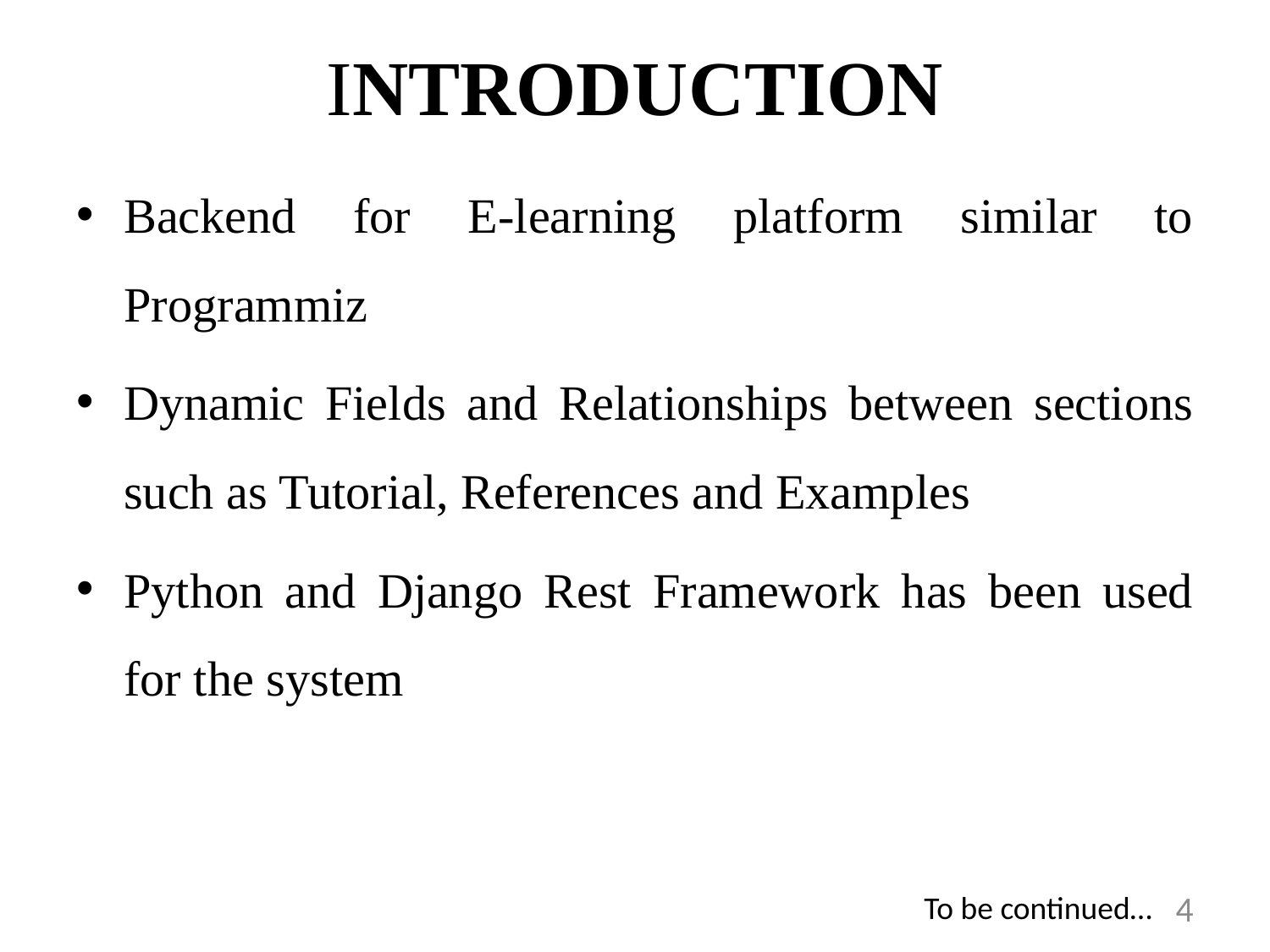

# INTRODUCTION
Backend for E-learning platform similar to Programmiz
Dynamic Fields and Relationships between sections such as Tutorial, References and Examples
Python and Django Rest Framework has been used for the system

To be continued…
4